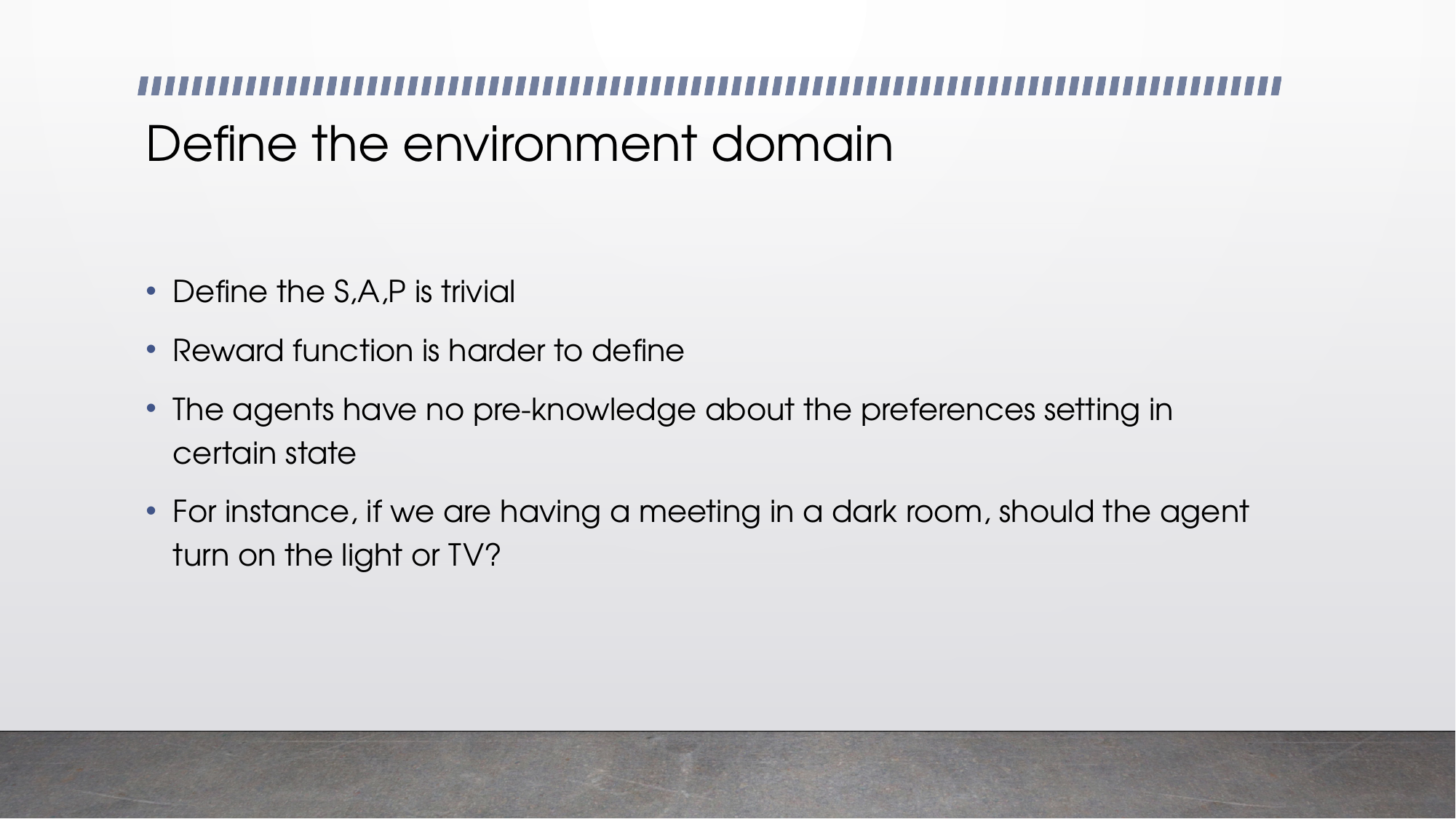

# Define the environment domain
Define the S,A,P is trivial
Reward function is harder to define
The agents have no pre-knowledge about the preferences setting in certain state
For instance, if we are having a meeting in a dark room, should the agent turn on the light or TV?